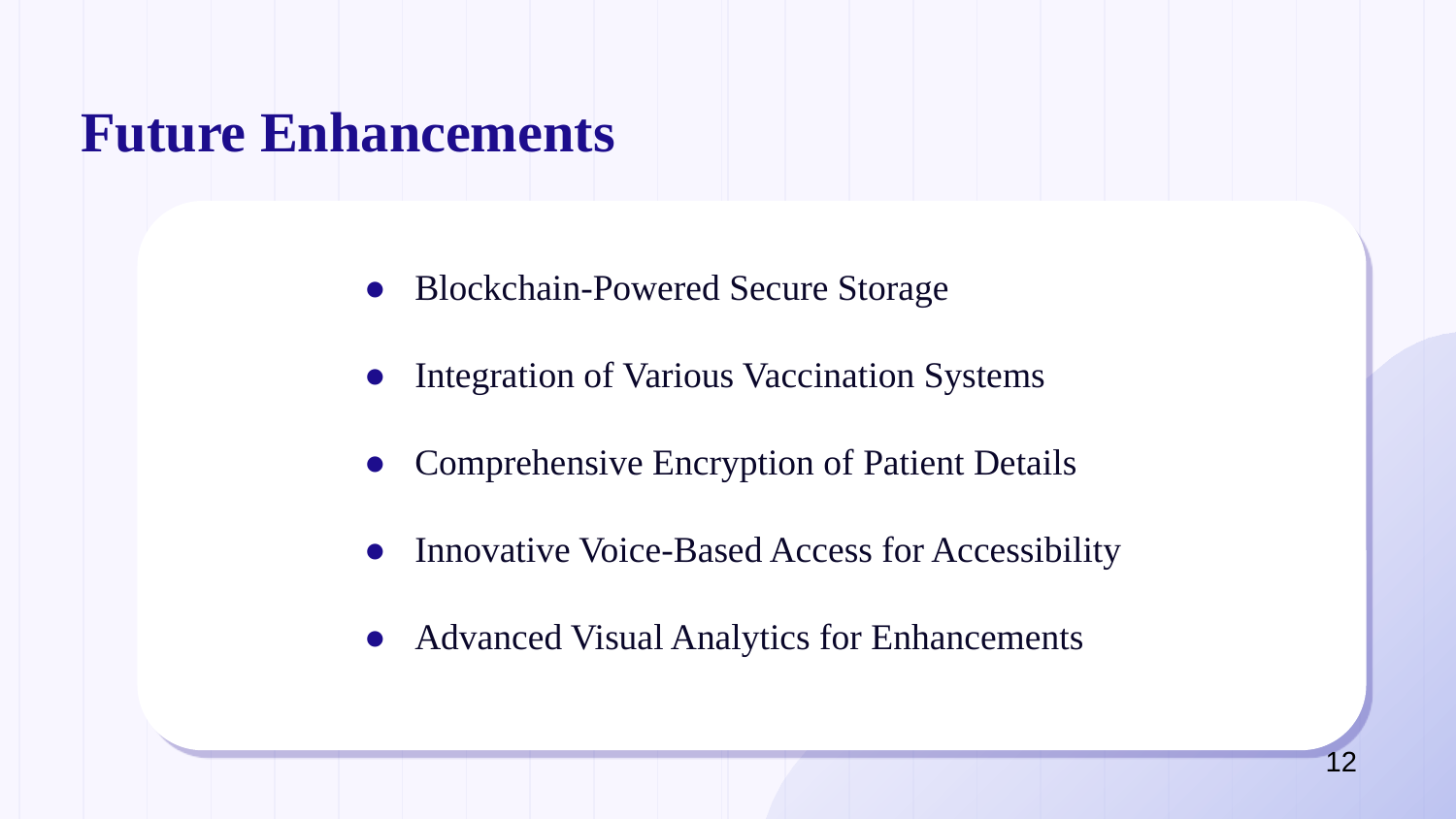

Future Enhancements

Blockchain-Powered Secure Storage

Integration of Various Vaccination Systems

Comprehensive Encryption of Patient Details

Innovative Voice-Based Access for Accessibility

Advanced Visual Analytics for Enhancements
12